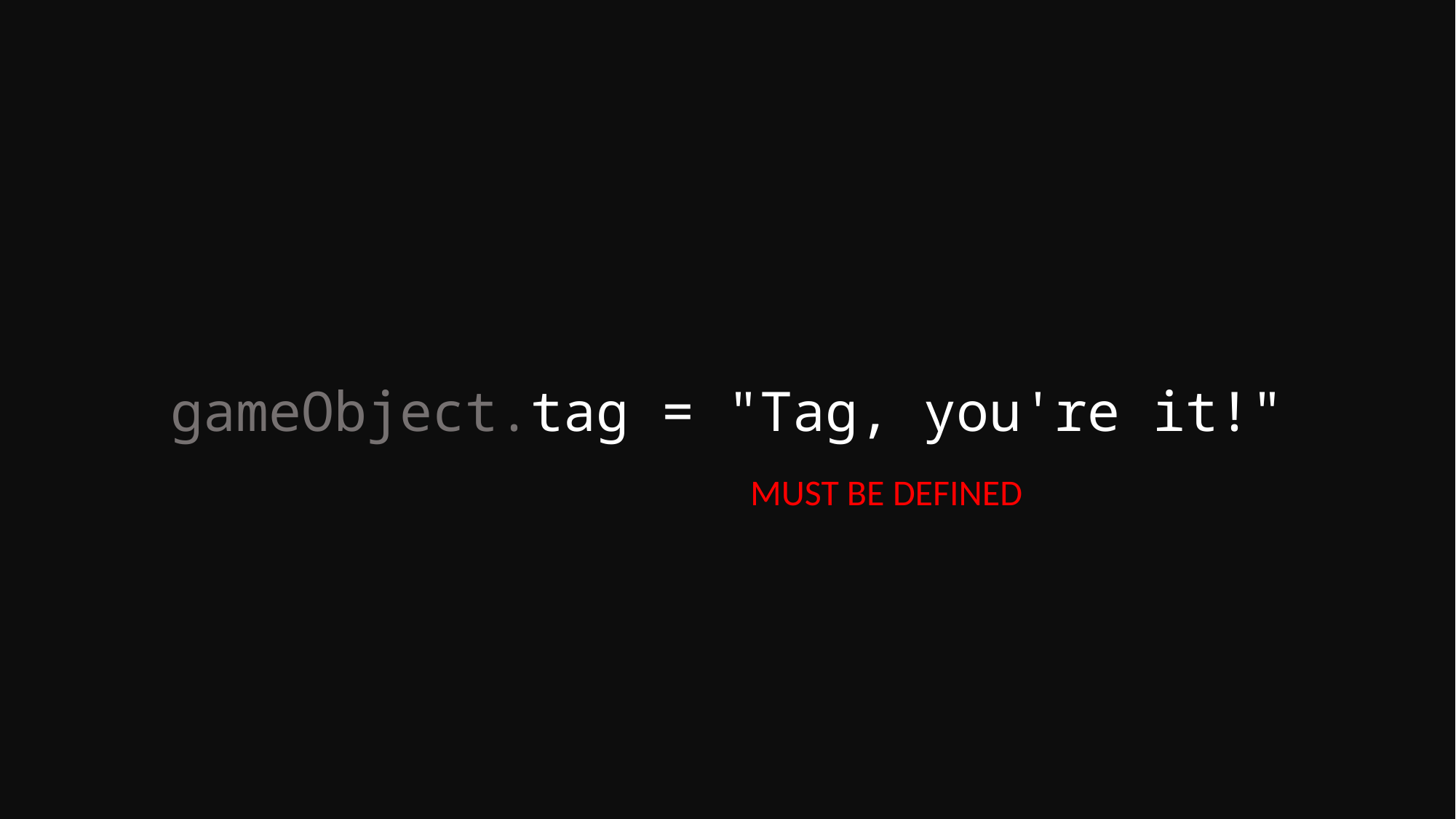

gameObject.tag = "Tag, you're it!"
MUST BE DEFINED